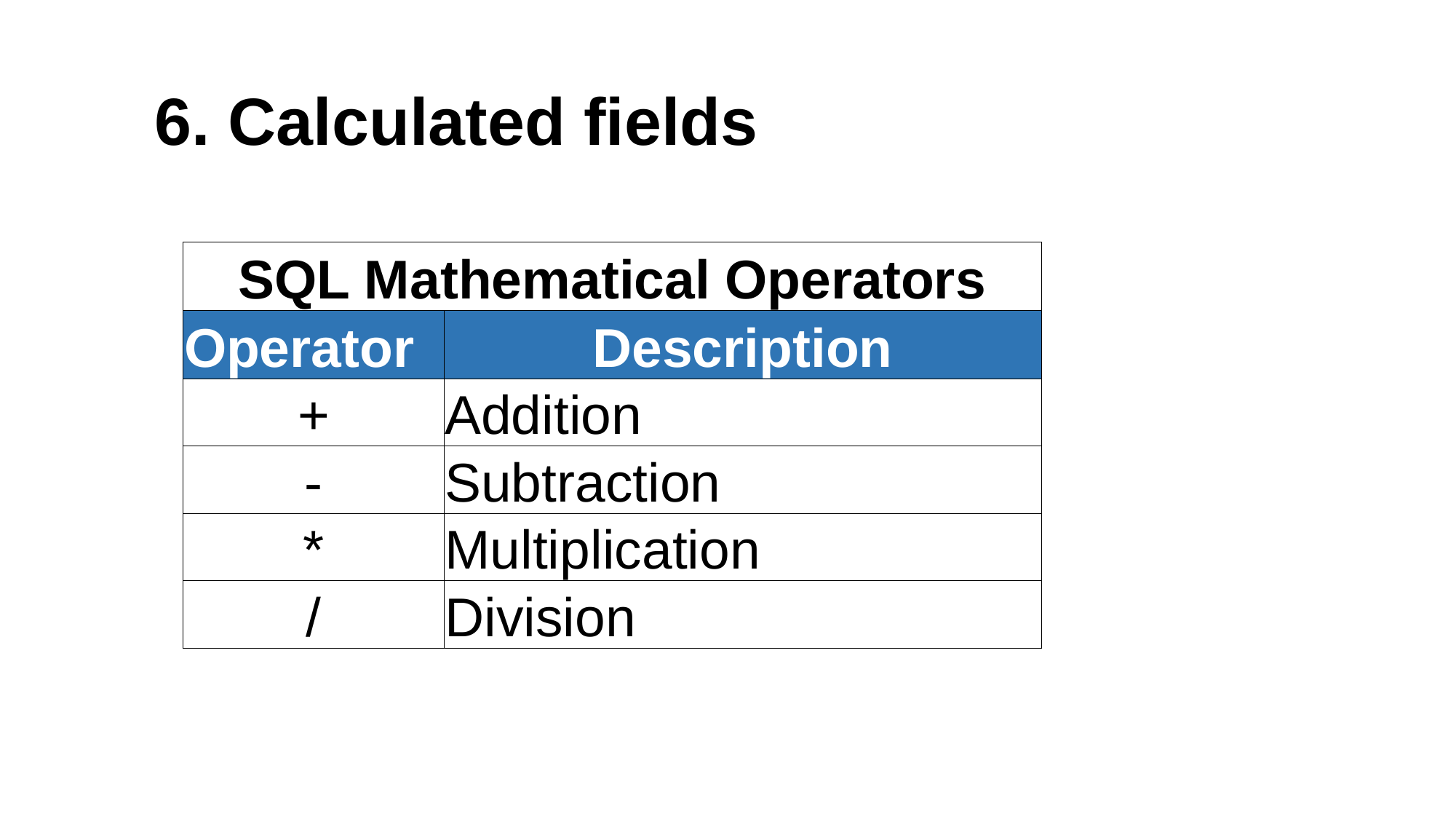

6. Calculated fields
| SQL Mathematical Operators |  |
| --- | --- |
| Operator | Description |
| + | Addition |
| - | Subtraction |
| \* | Multiplication |
| / | Division |
49